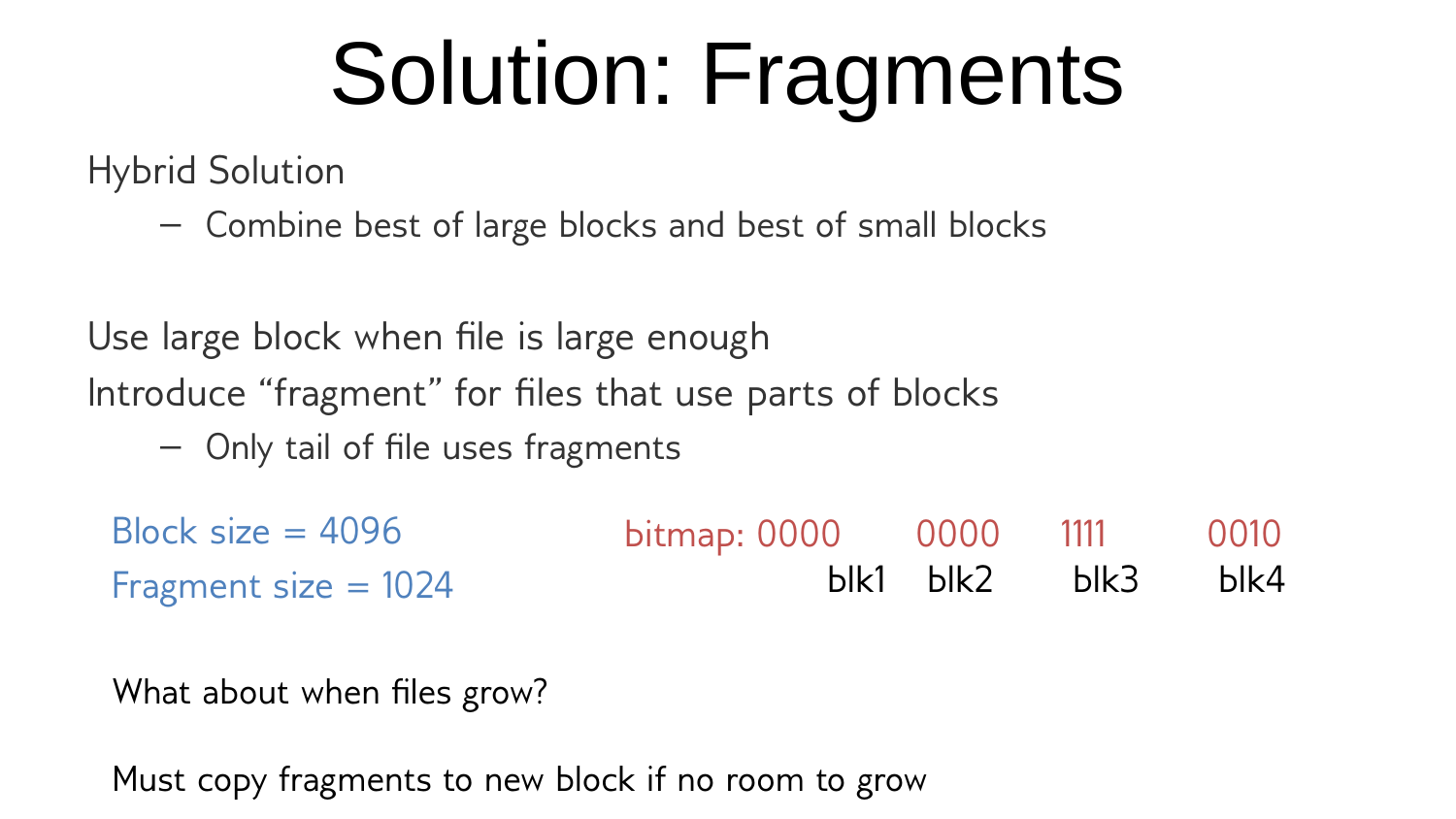

# Solution: Fragments
Hybrid Solution
Combine best of large blocks and best of small blocks

Use large block when file is large enough
Introduce “fragment” for files that use parts of blocks
Only tail of file uses fragments
Block size = 4096
Fragment size = 1024
bitmap: 0000	0000	1111	0010
	     blk1	 blk2	 blk3	 blk4
What about when files grow?

Must copy fragments to new block if no room to grow